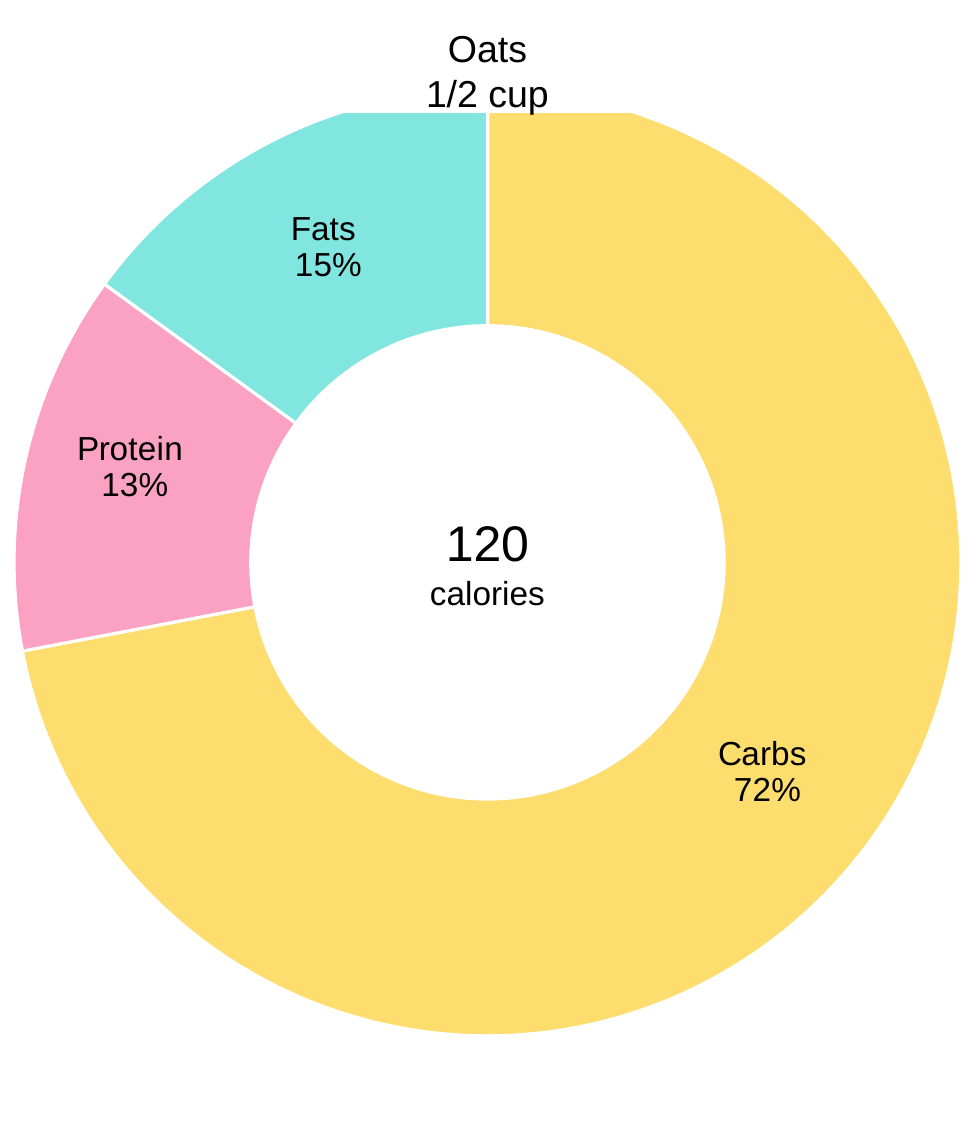

### Chart

| Category | Macros |
|---|---|
| Carbs | 0.72 |
| Protein | 0.13 |
| Fats | 0.15 |
120
calories
Oats
1/2 cup